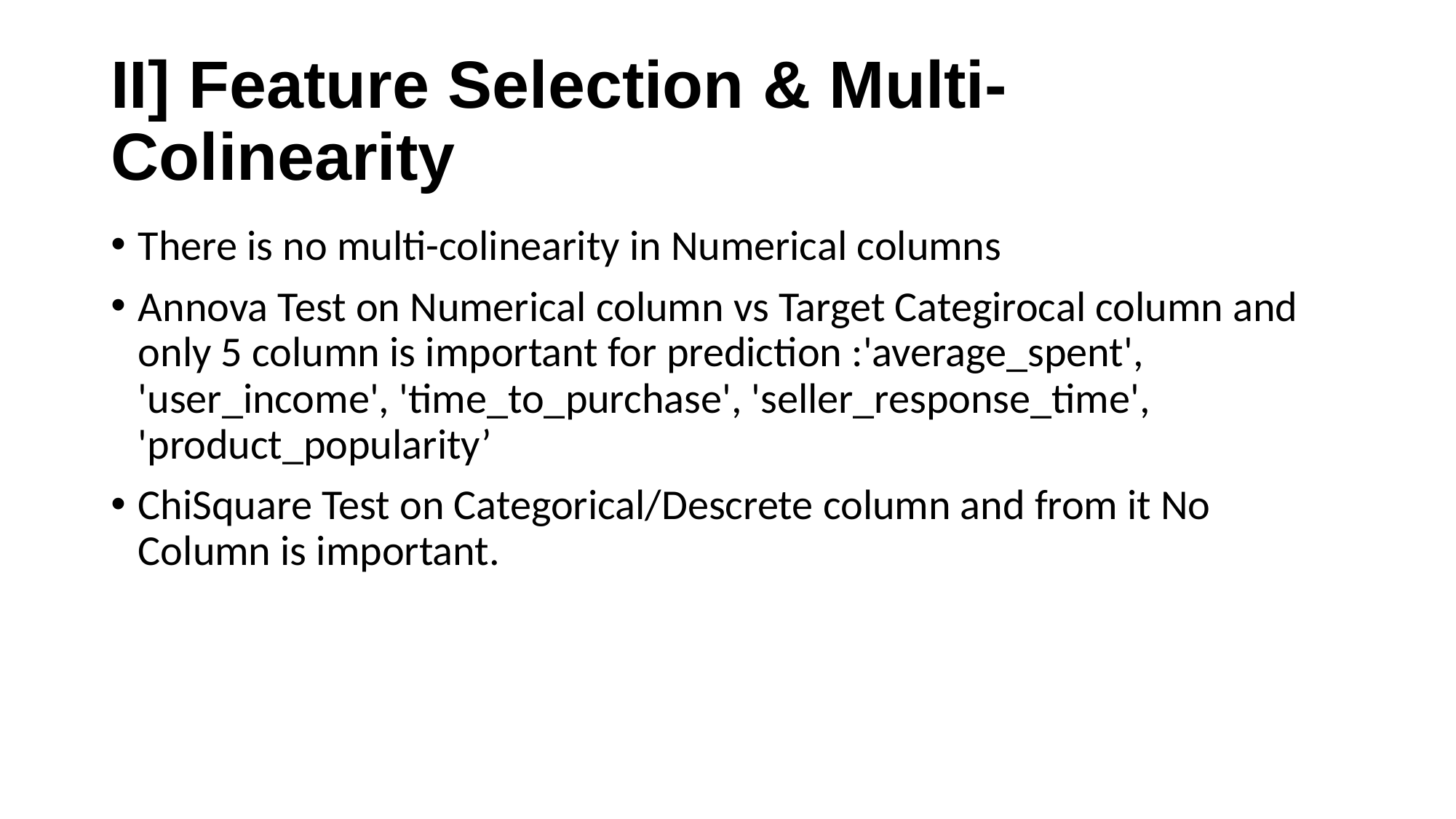

# II] Feature Selection & Multi-Colinearity
There is no multi-colinearity in Numerical columns
Annova Test on Numerical column vs Target Categirocal column and only 5 column is important for prediction :'average_spent', 'user_income', 'time_to_purchase', 'seller_response_time', 'product_popularity’
ChiSquare Test on Categorical/Descrete column and from it No Column is important.